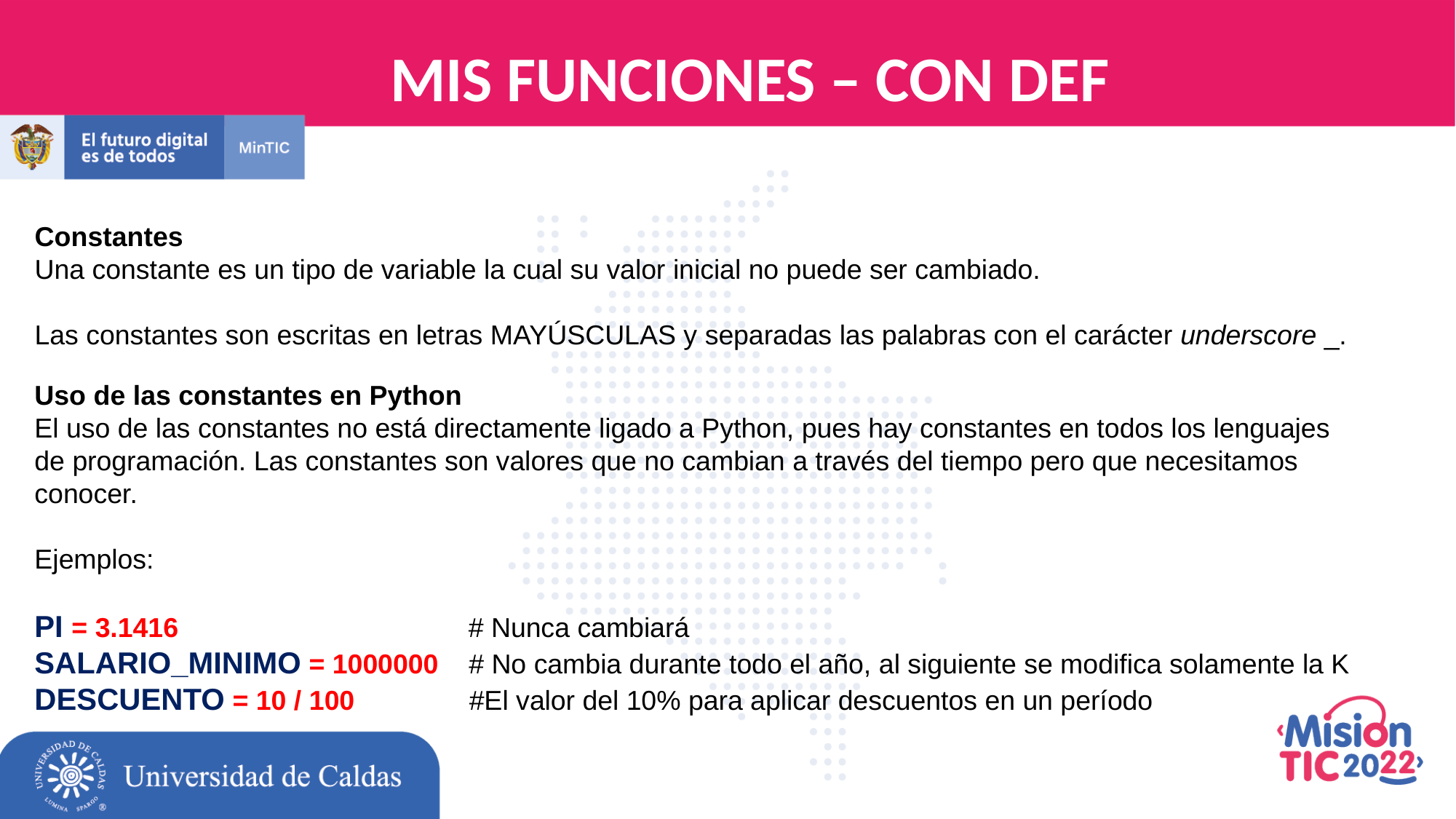

MIS FUNCIONES – CON DEF
Constantes
Una constante es un tipo de variable la cual su valor inicial no puede ser cambiado.

Las constantes son escritas en letras MAYÚSCULAS y separadas las palabras con el carácter underscore _.

Uso de las constantes en Python
El uso de las constantes no está directamente ligado a Python, pues hay constantes en todos los lenguajes de programación. Las constantes son valores que no cambian a través del tiempo pero que necesitamos conocer.

Ejemplos:

PI = 3.1416                                      # Nunca cambiará
SALARIO_MINIMO = 1000000    # No cambia durante todo el año, al siguiente se modifica solamente la K
DESCUENTO = 10 / 100               #El valor del 10% para aplicar descuentos en un período